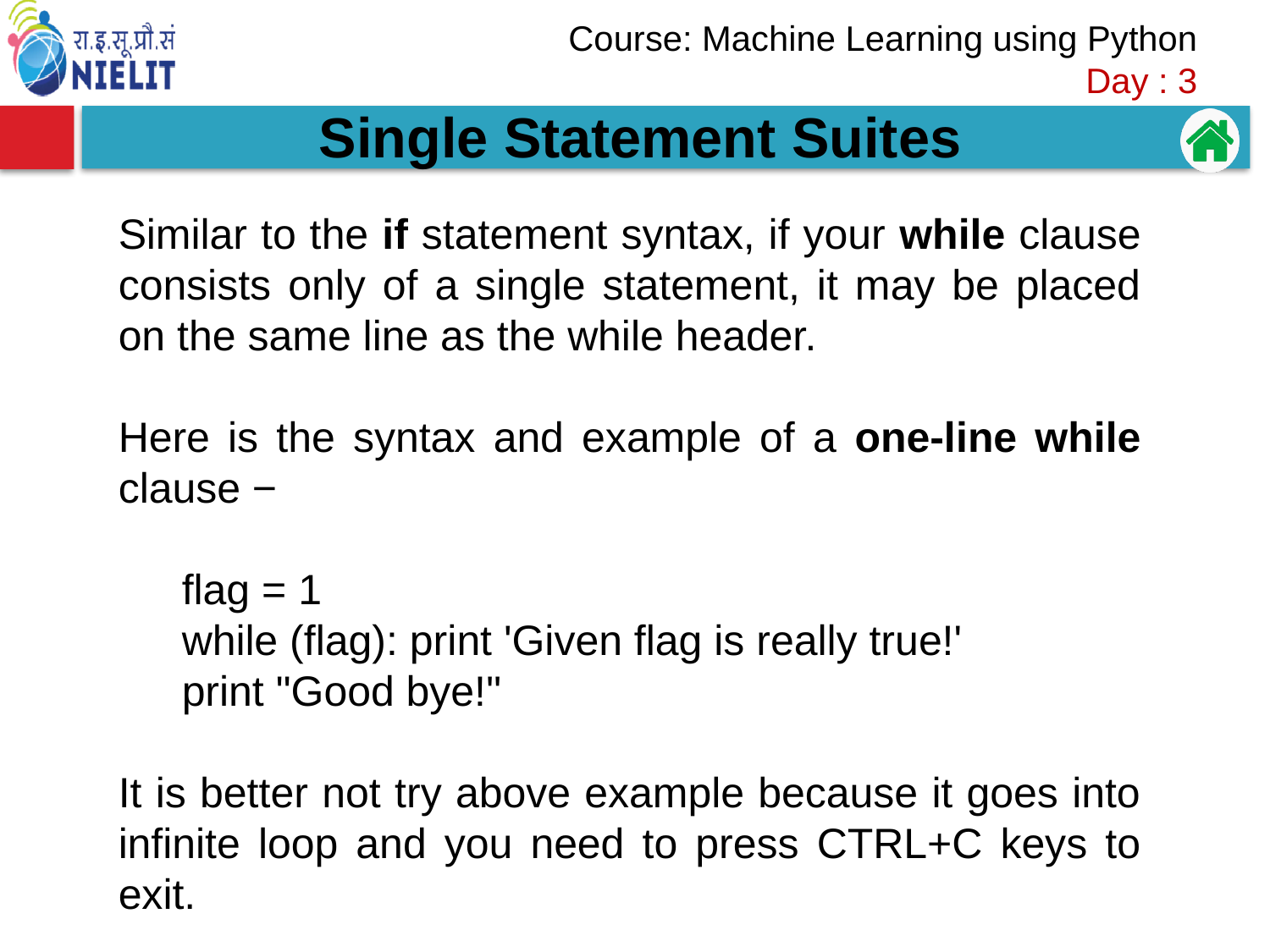

Single Statement Suites
Similar to the if statement syntax, if your while clause consists only of a single statement, it may be placed on the same line as the while header.

Here is the syntax and example of a one-line while clause −

flag = 1
while (flag): print 'Given flag is really true!'
print "Good bye!"

It is better not try above example because it goes into infinite loop and you need to press CTRL+C keys to exit.